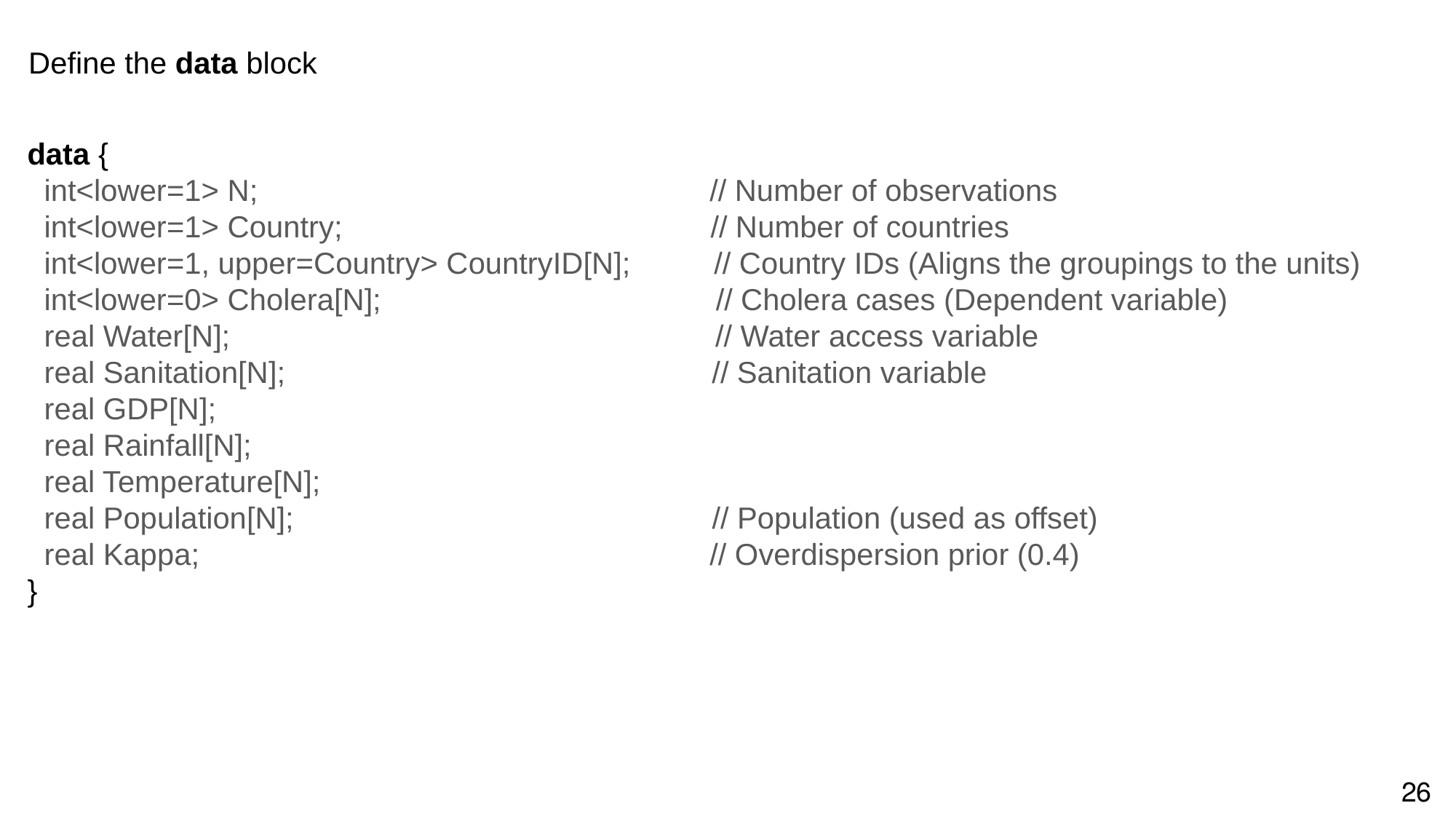

Define the data block
data {
  int<lower=1> N;                                                      // Number of observations
  int<lower=1> Country;                                            // Number of countries
  int<lower=1, upper=Country> CountryID[N];          // Country IDs (Aligns the groupings to the units)
  int<lower=0> Cholera[N];                                        // Cholera cases (Dependent variable)
  real Water[N];                                                          // Water access variable
  real Sanitation[N];                                                   // Sanitation variable
  real GDP[N];
  real Rainfall[N];
  real Temperature[N];
  real Population[N];                                                  // Population (used as offset)
  real Kappa;                                                             // Overdispersion prior (0.4)
}
26